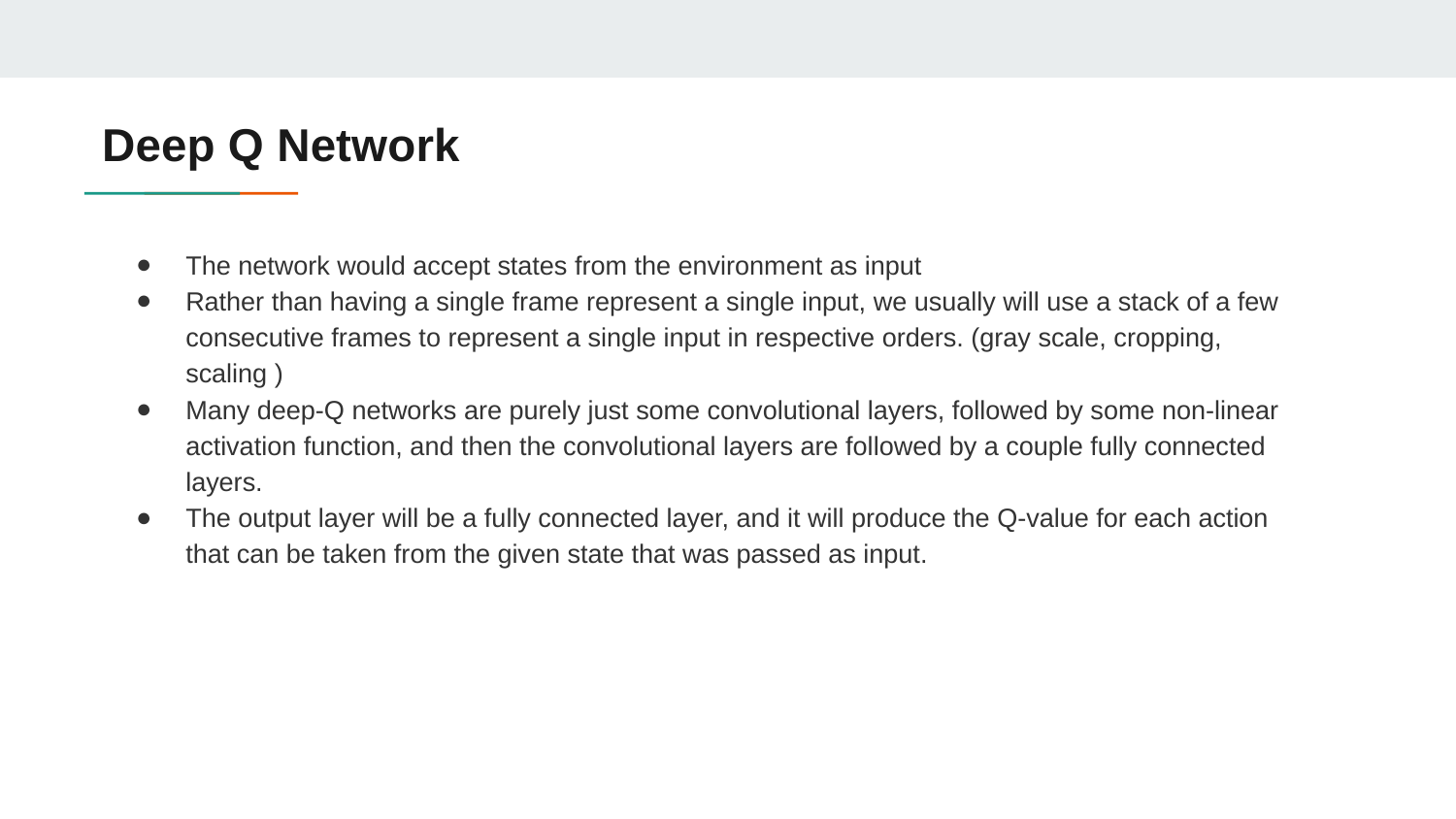

# Deep Q Network

The network would accept states from the environment as input
Rather than having a single frame represent a single input, we usually will use a stack of a few consecutive frames to represent a single input in respective orders. (gray scale, cropping, scaling )
Many deep-Q networks are purely just some convolutional layers, followed by some non-linear activation function, and then the convolutional layers are followed by a couple fully connected layers.
The output layer will be a fully connected layer, and it will produce the Q-value for each action that can be taken from the given state that was passed as input.